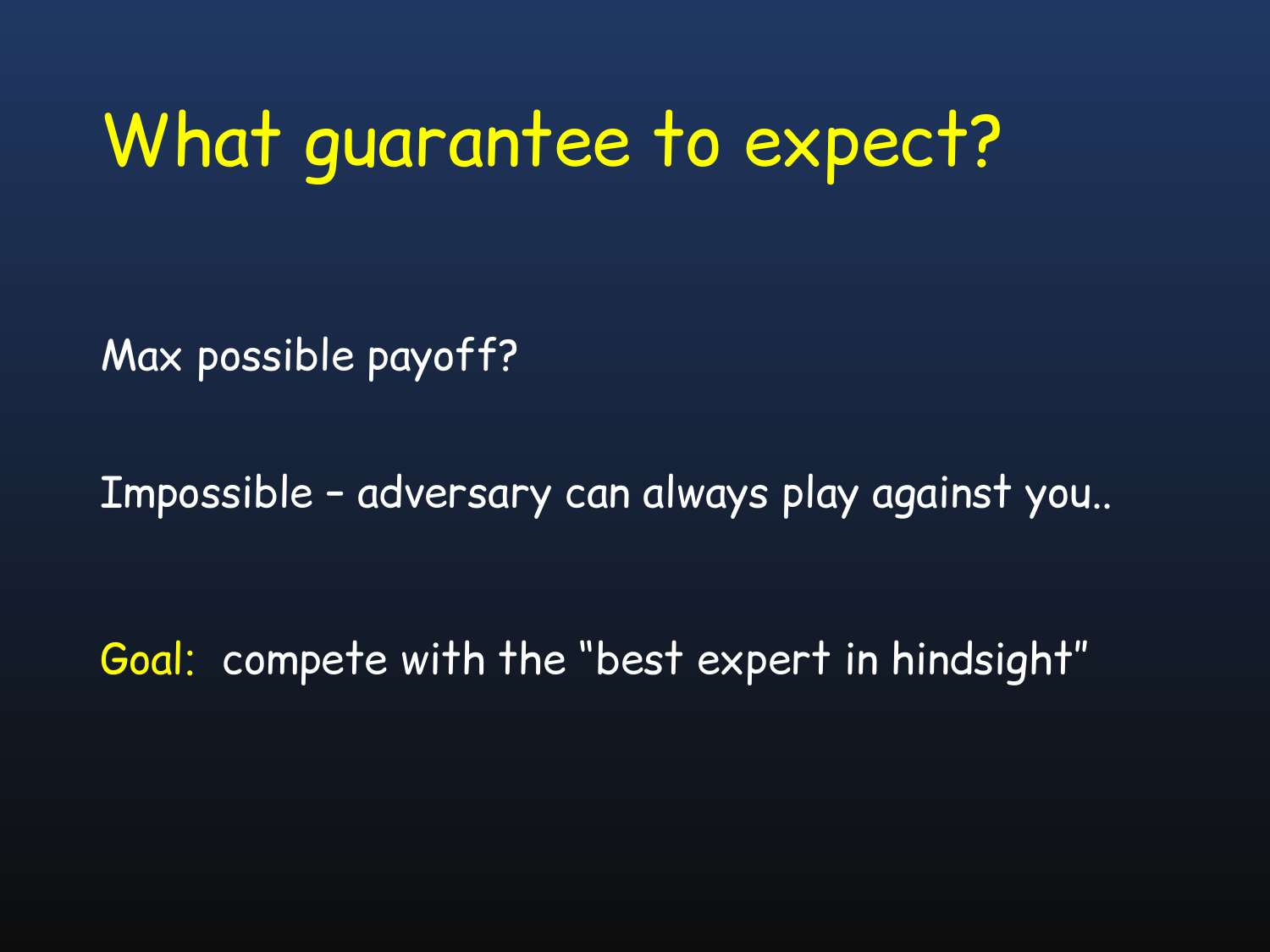

# What guarantee to expect?
Max possible payoff?

Impossible – adversary can always play against you..
Goal:  compete with the “best expert in hindsight”